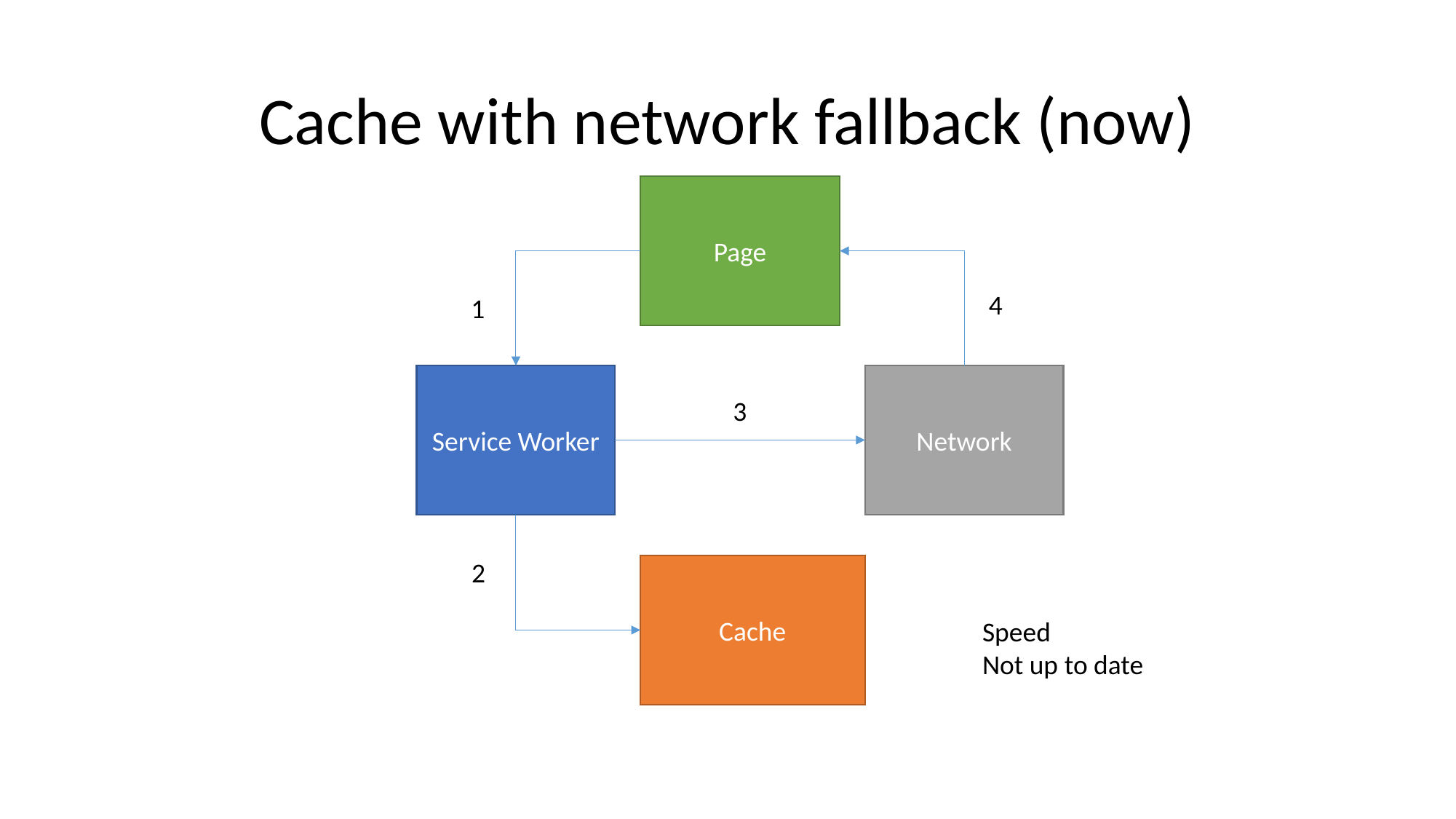

# Cache with network fallback (now)
Page
4
1
Service Worker
Network
3
2
Cache
Speed
Not up to date